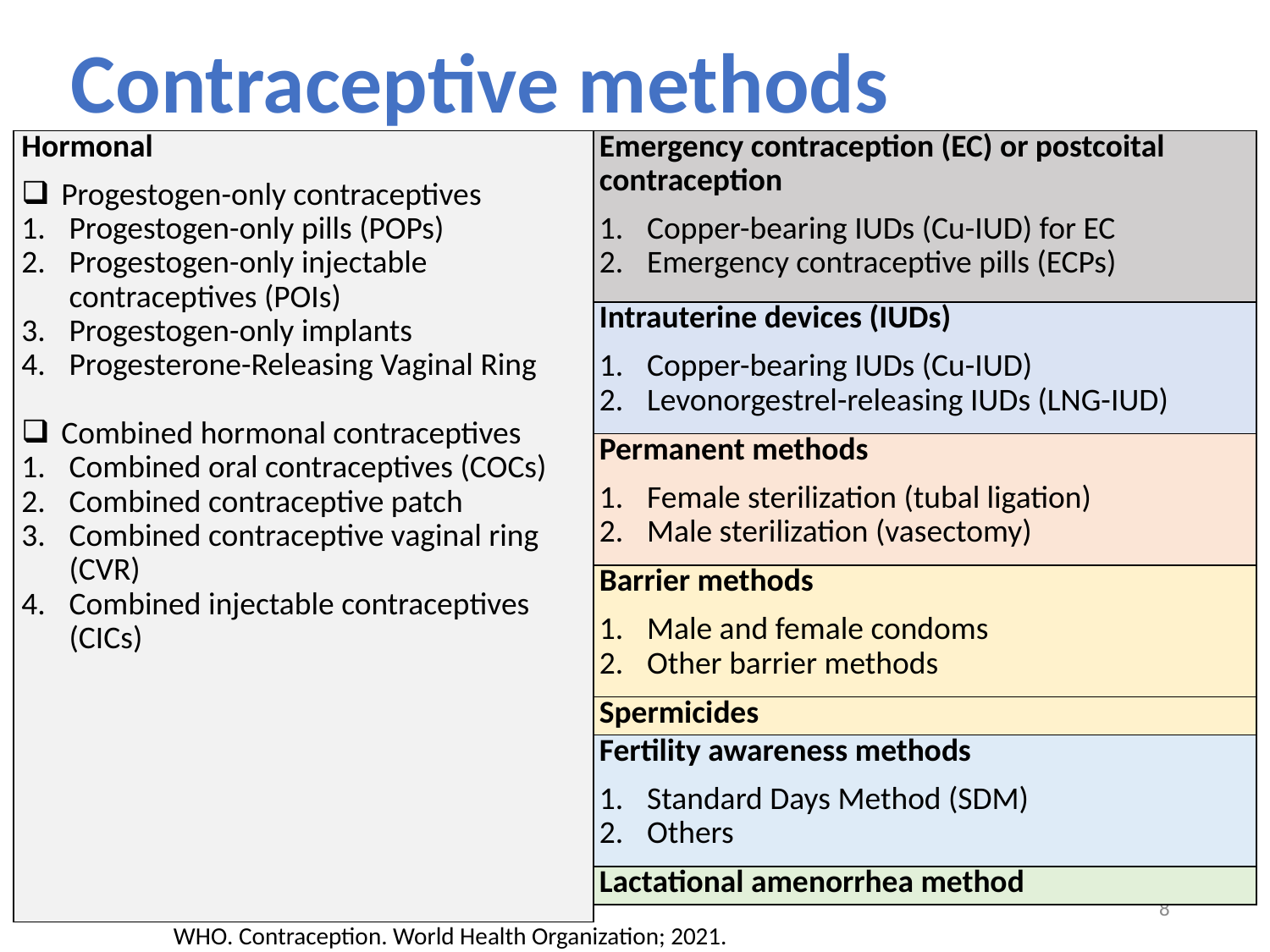

# Contraceptive methods
| Hormonal Progestogen-only contraceptives Progestogen-only pills (POPs) Progestogen-only injectable contraceptives (POIs) Progestogen-only implants Progesterone-Releasing Vaginal Ring Combined hormonal contraceptives Combined oral contraceptives (COCs) Combined contraceptive patch Combined contraceptive vaginal ring (CVR) Combined injectable contraceptives (CICs) |
| --- |
| Emergency contraception (EC) or postcoital contraception Copper-bearing IUDs (Cu-IUD) for EC Emergency contraceptive pills (ECPs) |
| --- |
| Intrauterine devices (IUDs) Copper-bearing IUDs (Cu-IUD) Levonorgestrel-releasing IUDs (LNG-IUD) |
| Permanent methods Female sterilization (tubal ligation) Male sterilization (vasectomy) |
| Barrier methods Male and female condoms Other barrier methods |
| Spermicides |
| Fertility awareness methods Standard Days Method (SDM) Others |
| Lactational amenorrhea method |
8
WHO. Contraception. World Health Organization; 2021.